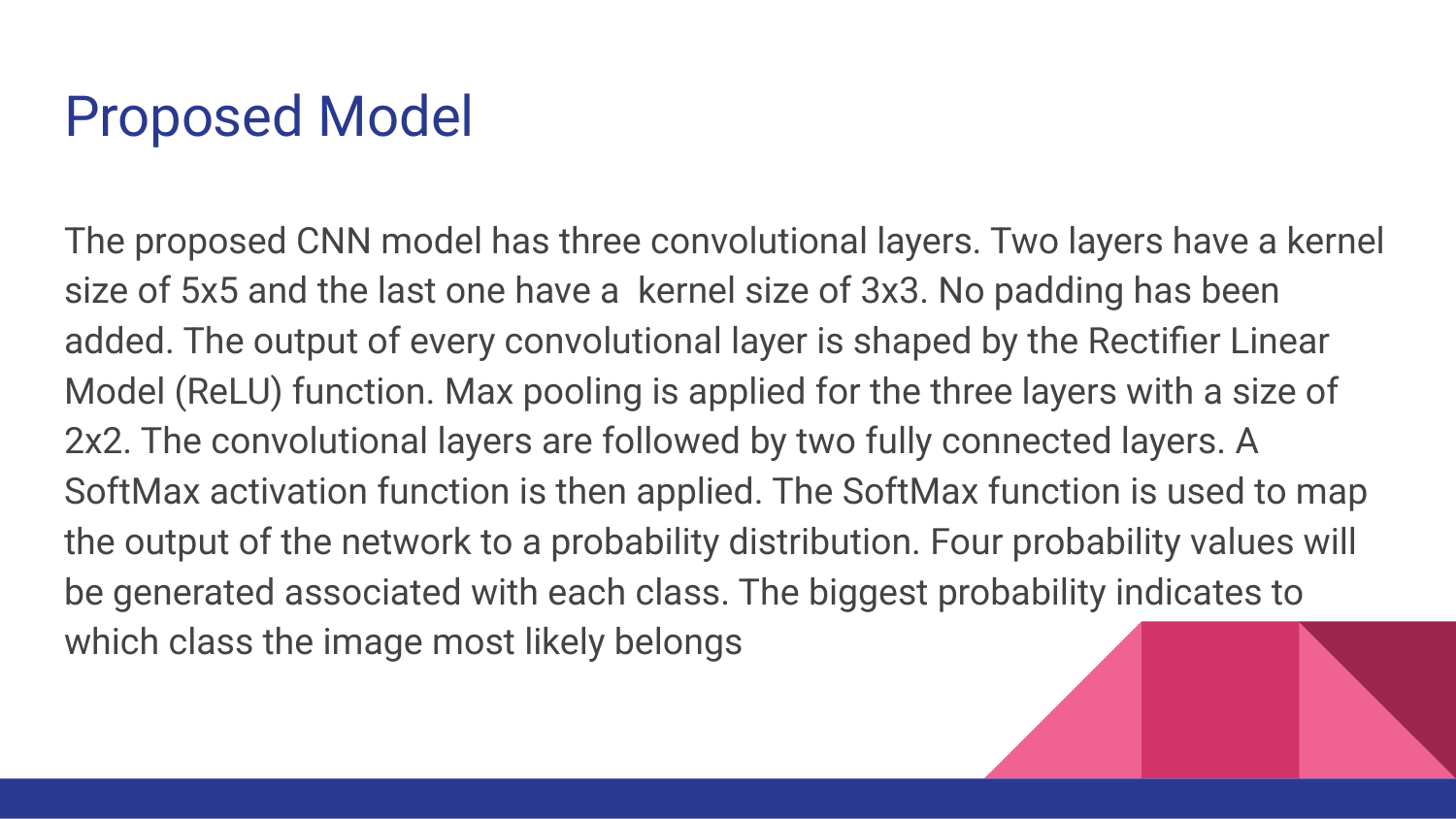

# Proposed Model
The proposed CNN model has three convolutional layers. Two layers have a kernel size of 5x5 and the last one have a  kernel size of 3x3. No padding has been added. The output of every convolutional layer is shaped by the Rectifier Linear Model (ReLU) function. Max pooling is applied for the three layers with a size of 2x2. The convolutional layers are followed by two fully connected layers. A SoftMax activation function is then applied. The SoftMax function is used to map the output of the network to a probability distribution. Four probability values will be generated associated with each class. The biggest probability indicates to which class the image most likely belongs